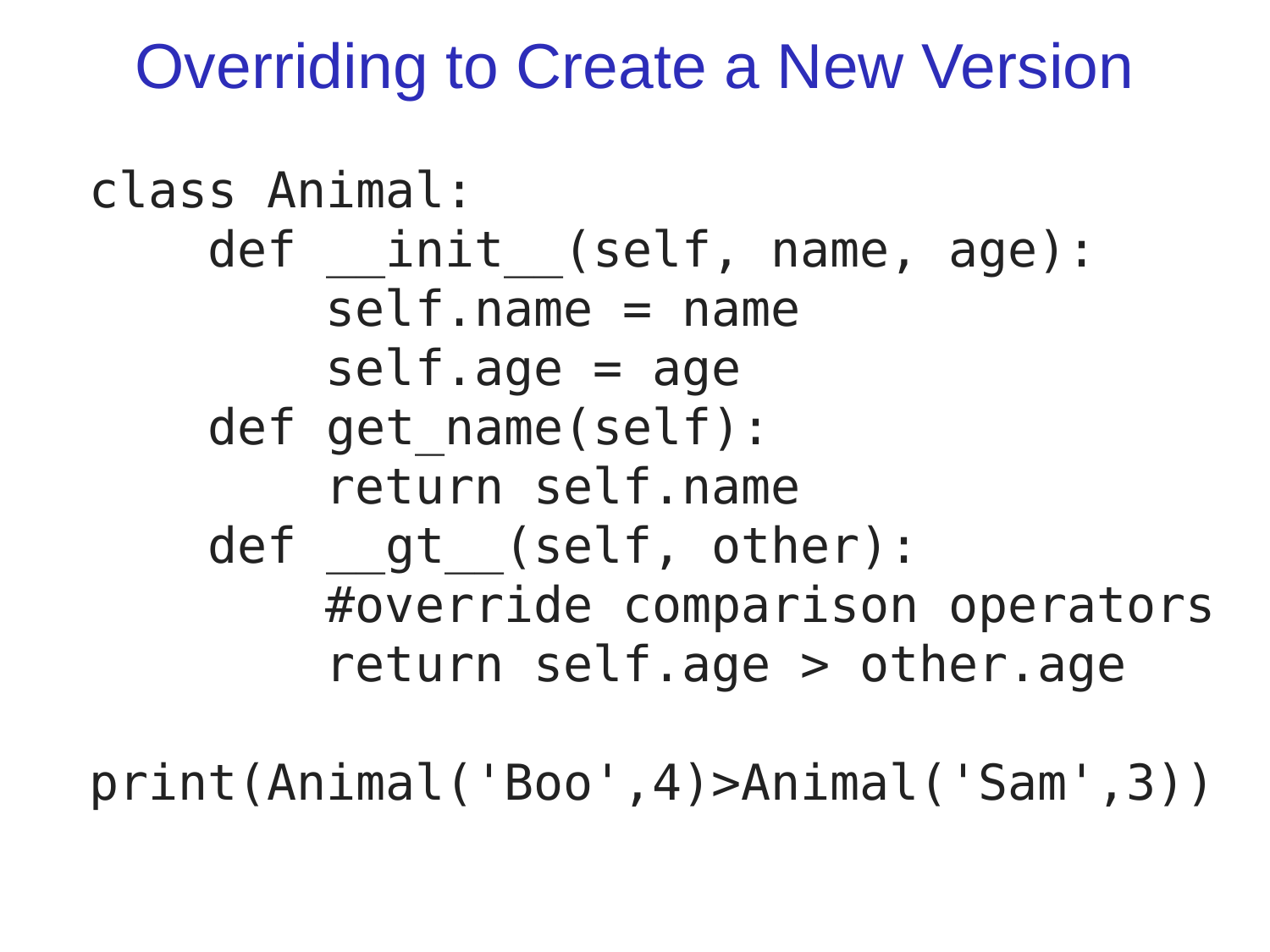

# Overriding to Create a New Version
class Animal:
    def __init__(self, name, age):
        self.name = name
        self.age = age
    def get_name(self):
        return self.name
    def __gt__(self, other):
        #override comparison operators
        return self.age > other.age

print(Animal('Boo',4)>Animal('Sam',3))